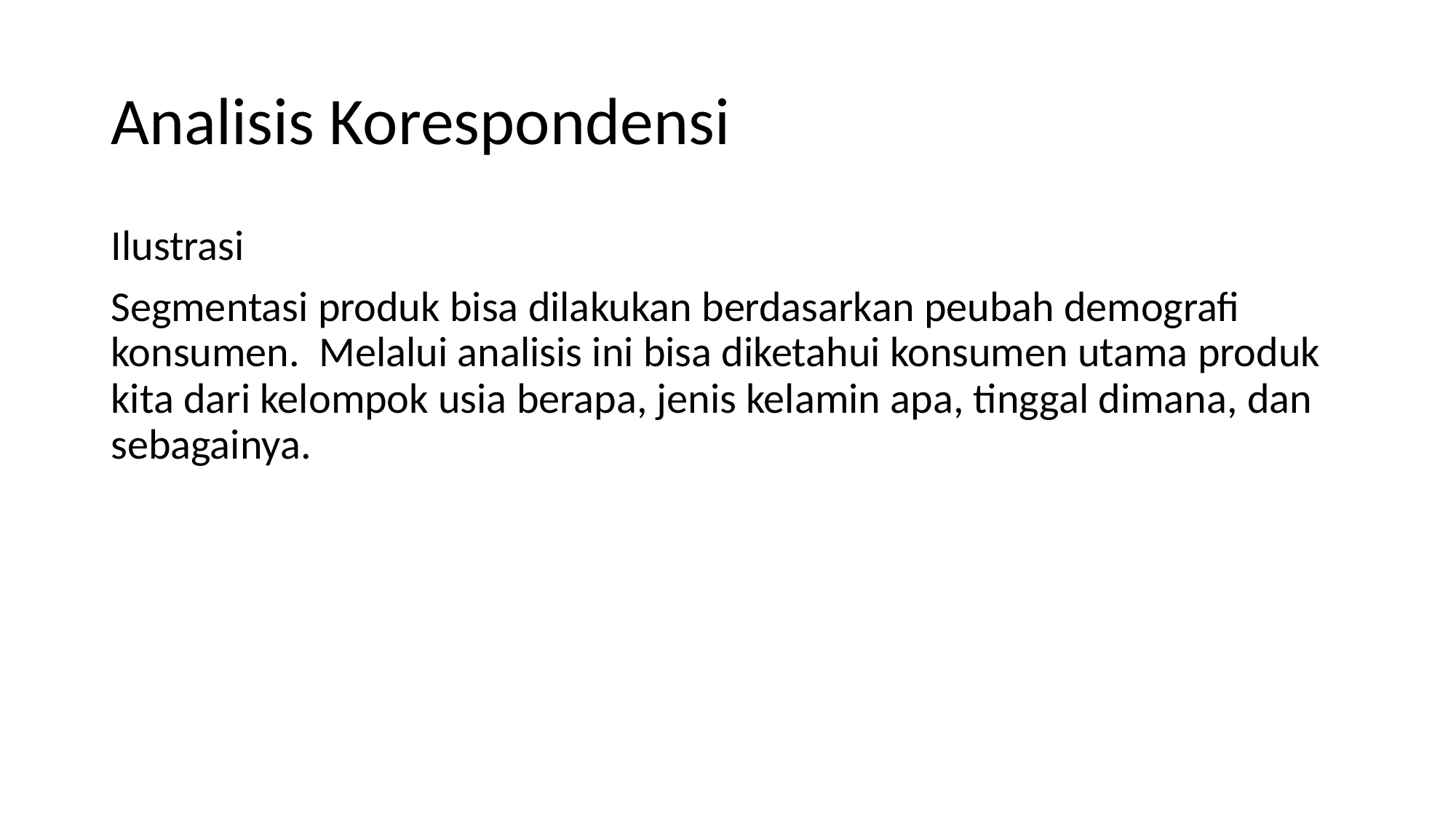

# Analisis Korespondensi
Ilustrasi
Segmentasi produk bisa dilakukan berdasarkan peubah demografi konsumen.  Melalui analisis ini bisa diketahui konsumen utama produk kita dari kelompok usia berapa, jenis kelamin apa, tinggal dimana, dan sebagainya.